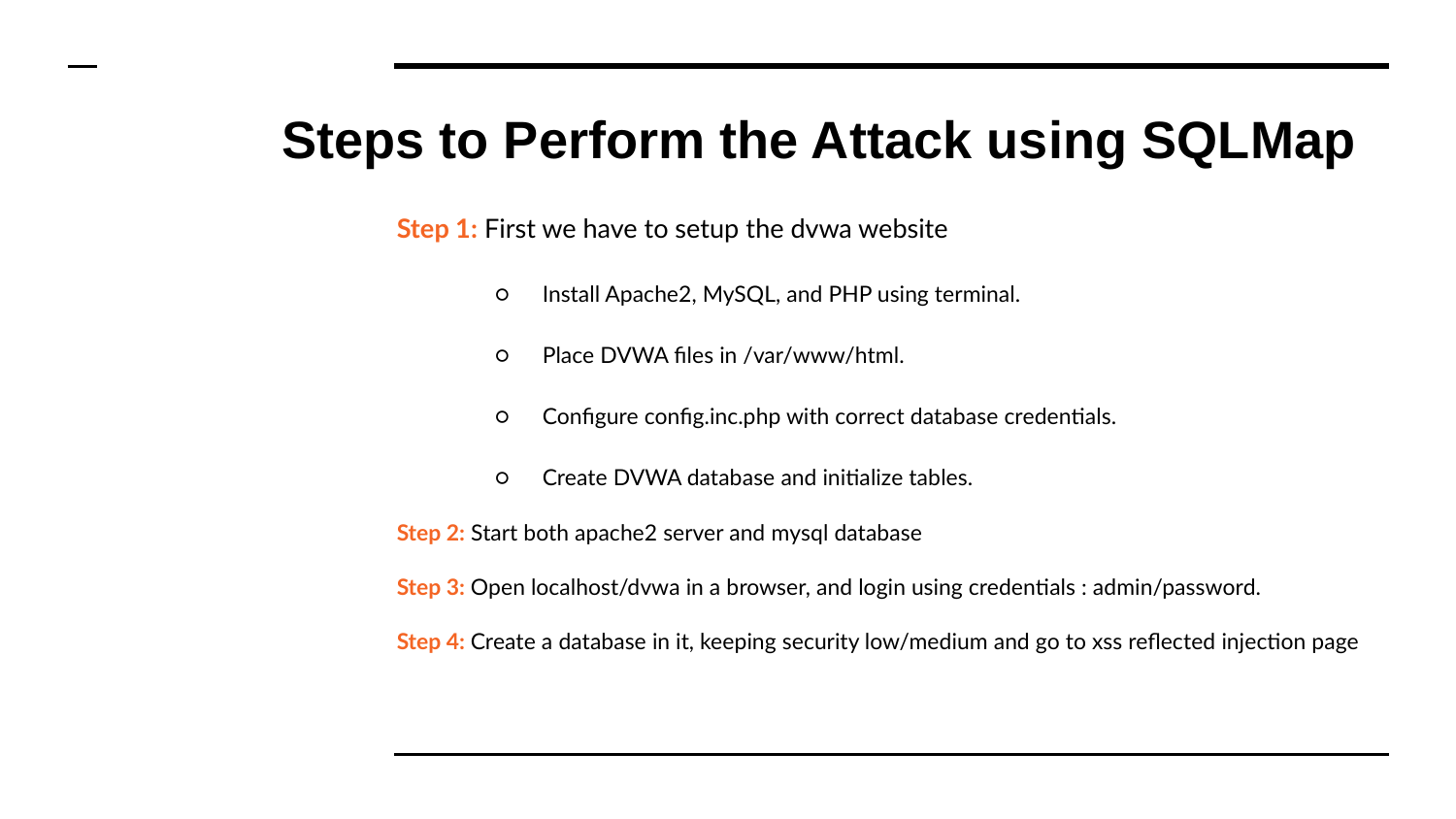

# Steps to Perform the Attack using SQLMap
Step 1: First we have to setup the dvwa website
Install Apache2, MySQL, and PHP using terminal.
Place DVWA files in /var/www/html.
Configure config.inc.php with correct database credentials.
Create DVWA database and initialize tables.
Step 2: Start both apache2 server and mysql database
Step 3: Open localhost/dvwa in a browser, and login using credentials : admin/password.
Step 4: Create a database in it, keeping security low/medium and go to xss reflected injection page